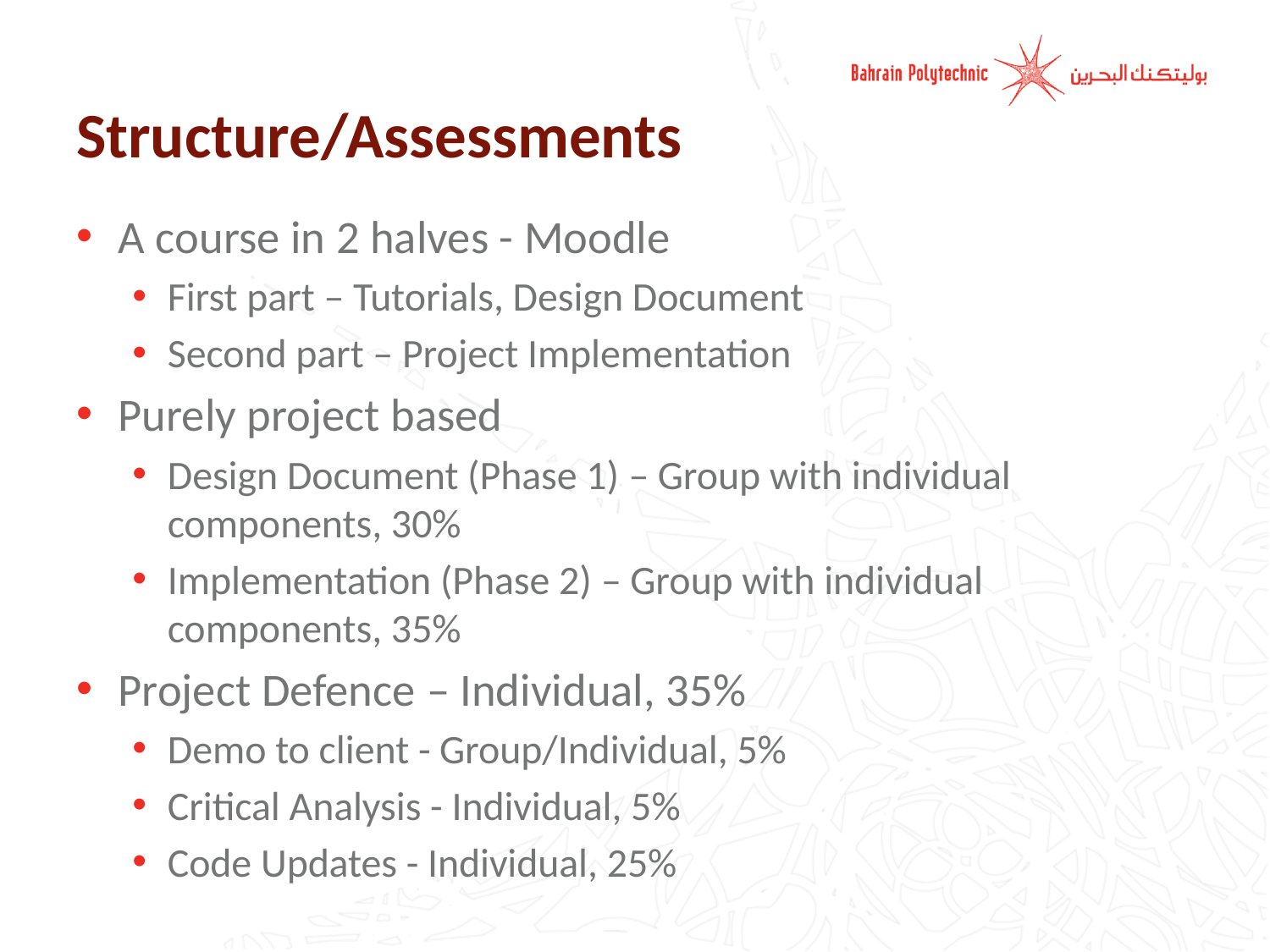

# Structure/Assessments
A course in 2 halves - Moodle
First part – Tutorials, Design Document
Second part – Project Implementation
Purely project based
Design Document (Phase 1) – Group with individual components, 30%
Implementation (Phase 2) – Group with individual components, 35%
Project Defence – Individual, 35%
Demo to client - Group/Individual, 5%
Critical Analysis - Individual, 5%
Code Updates - Individual, 25%